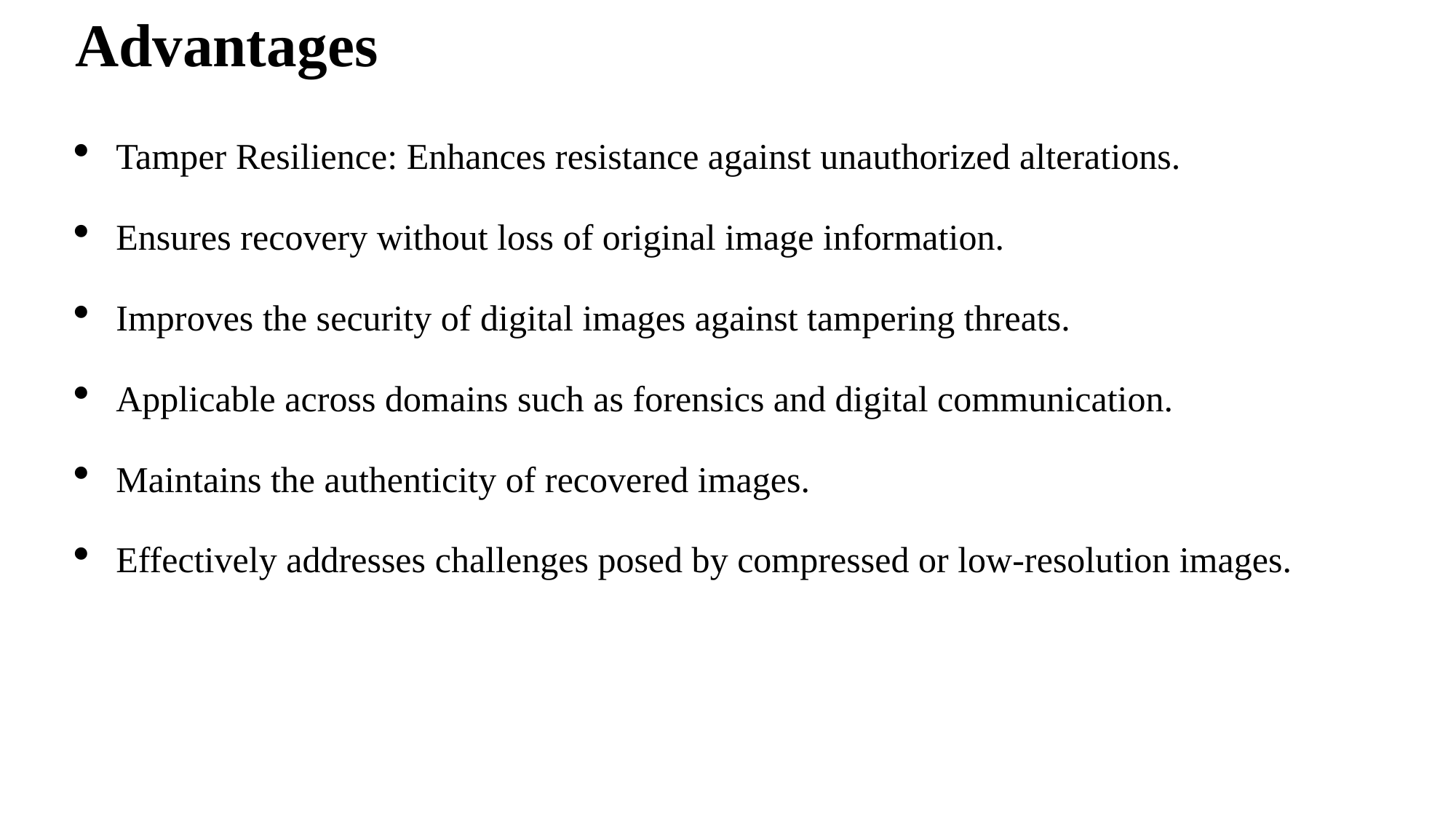

# Advantages
Tamper Resilience: Enhances resistance against unauthorized alterations.
Ensures recovery without loss of original image information.
Improves the security of digital images against tampering threats.
Applicable across domains such as forensics and digital communication.
Maintains the authenticity of recovered images.
Effectively addresses challenges posed by compressed or low-resolution images.